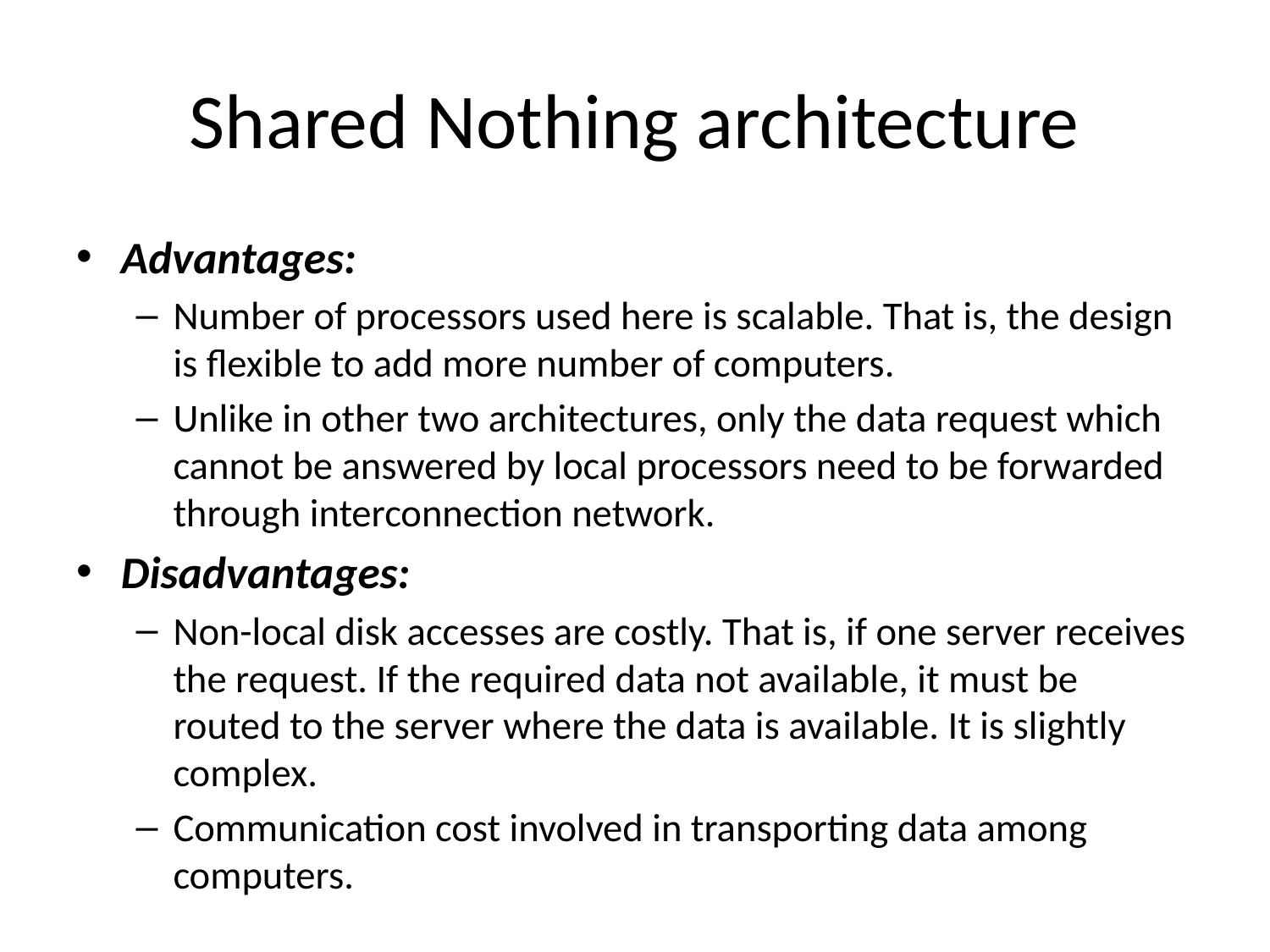

# Shared Nothing architecture
Advantages:
Number of processors used here is scalable. That is, the design is flexible to add more number of computers.
Unlike in other two architectures, only the data request which cannot be answered by local processors need to be forwarded through interconnection network.
Disadvantages:
Non-local disk accesses are costly. That is, if one server receives the request. If the required data not available, it must be routed to the server where the data is available. It is slightly complex.
Communication cost involved in transporting data among computers.